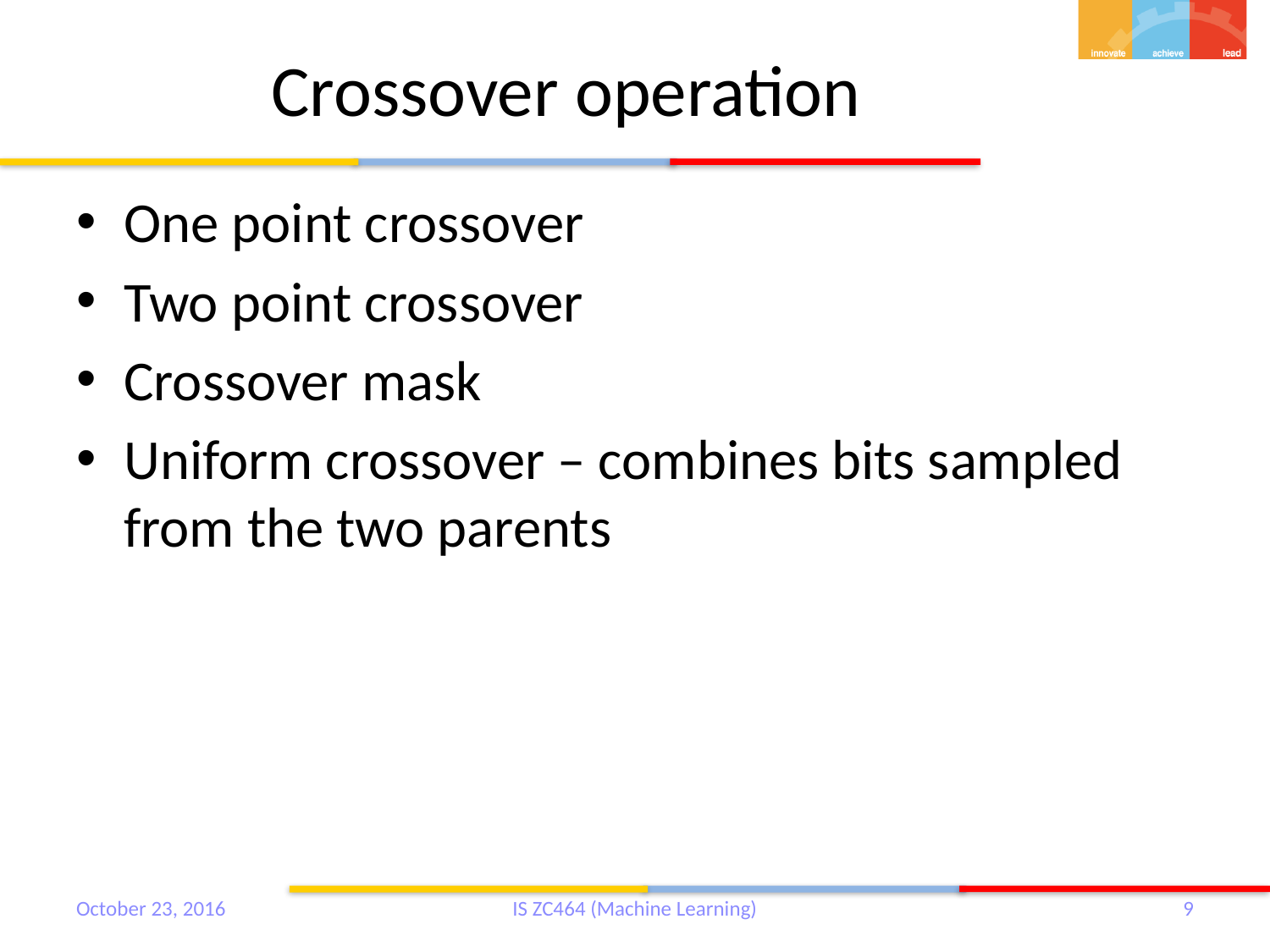

# Crossover operation
One point crossover
Two point crossover
Crossover mask
Uniform crossover – combines bits sampled from the two parents
October 23, 2016
IS ZC464 (Machine Learning)
9